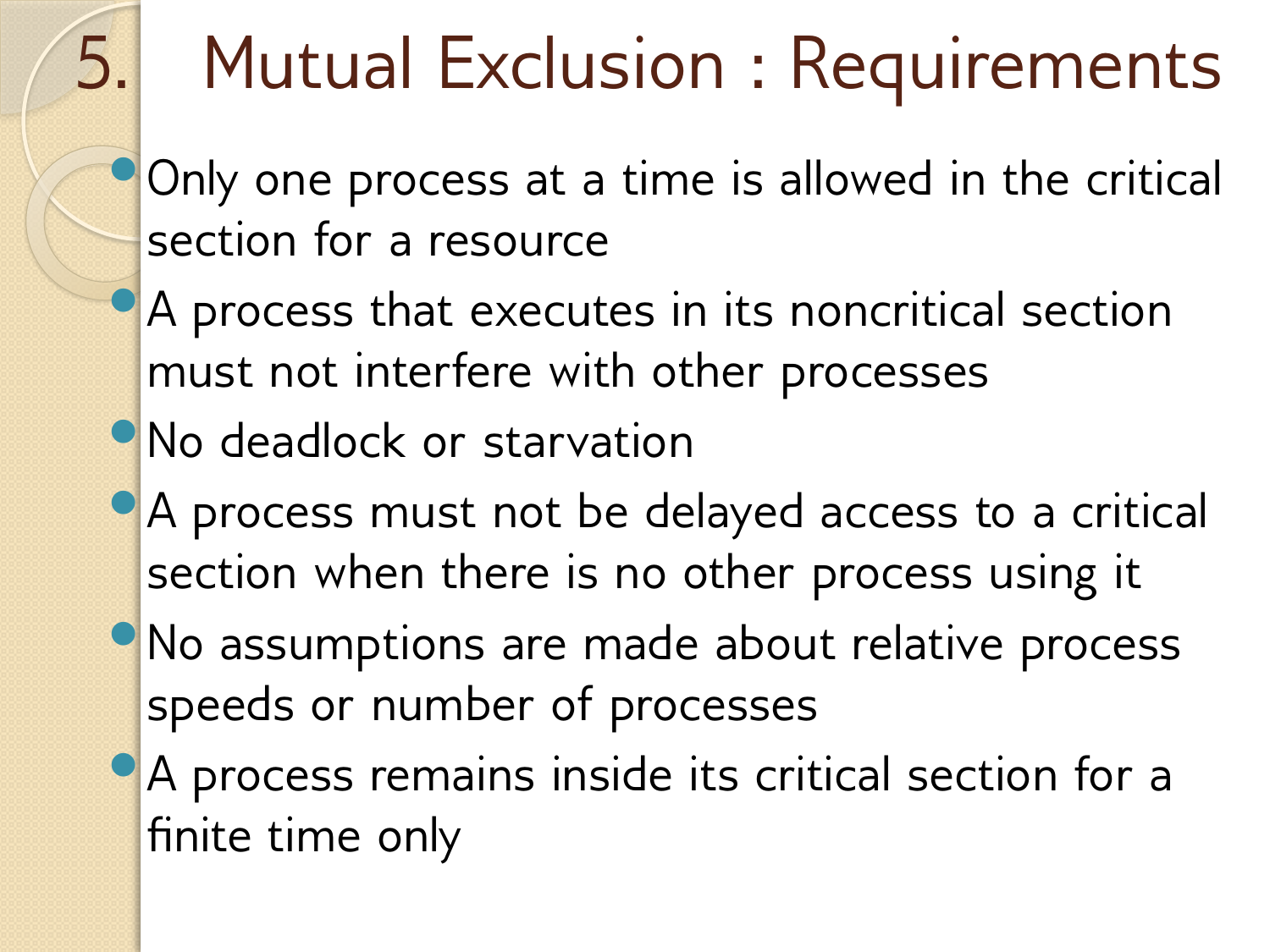

# 5.	Mutual Exclusion : Requirements
Only one process at a time is allowed in the critical section for a resource
A process that executes in its noncritical section must not interfere with other processes
No deadlock or starvation
A process must not be delayed access to a critical section when there is no other process using it
No assumptions are made about relative process speeds or number of processes
A process remains inside its critical section for a finite time only